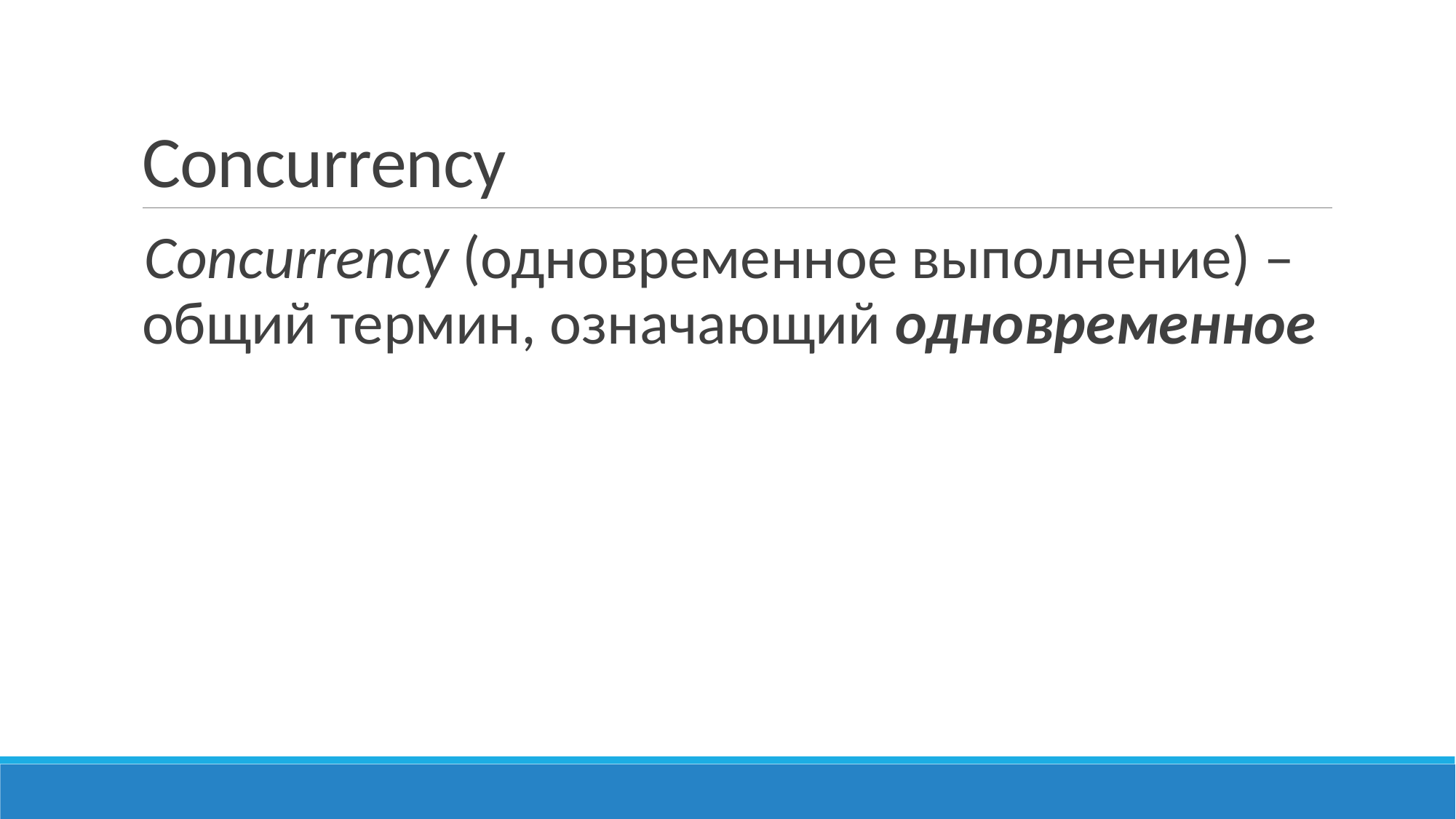

# Concurrency
Concurrency (одновременное выполнение) – общий термин, означающий одновременное